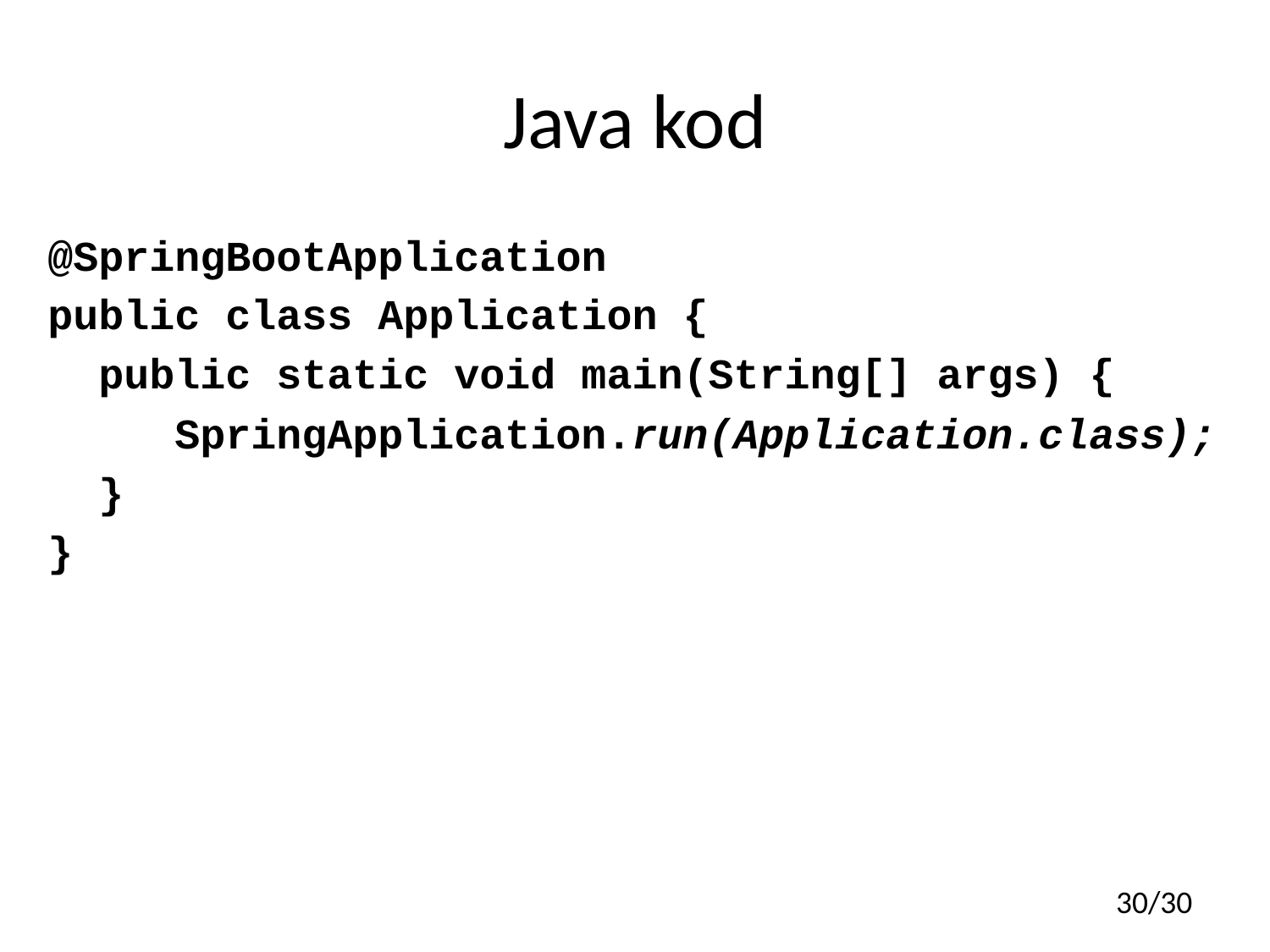

# Java kod
@SpringBootApplication
public class Application {
  public static void main(String[] args) {
	SpringApplication.run(Application.class);
  }
}